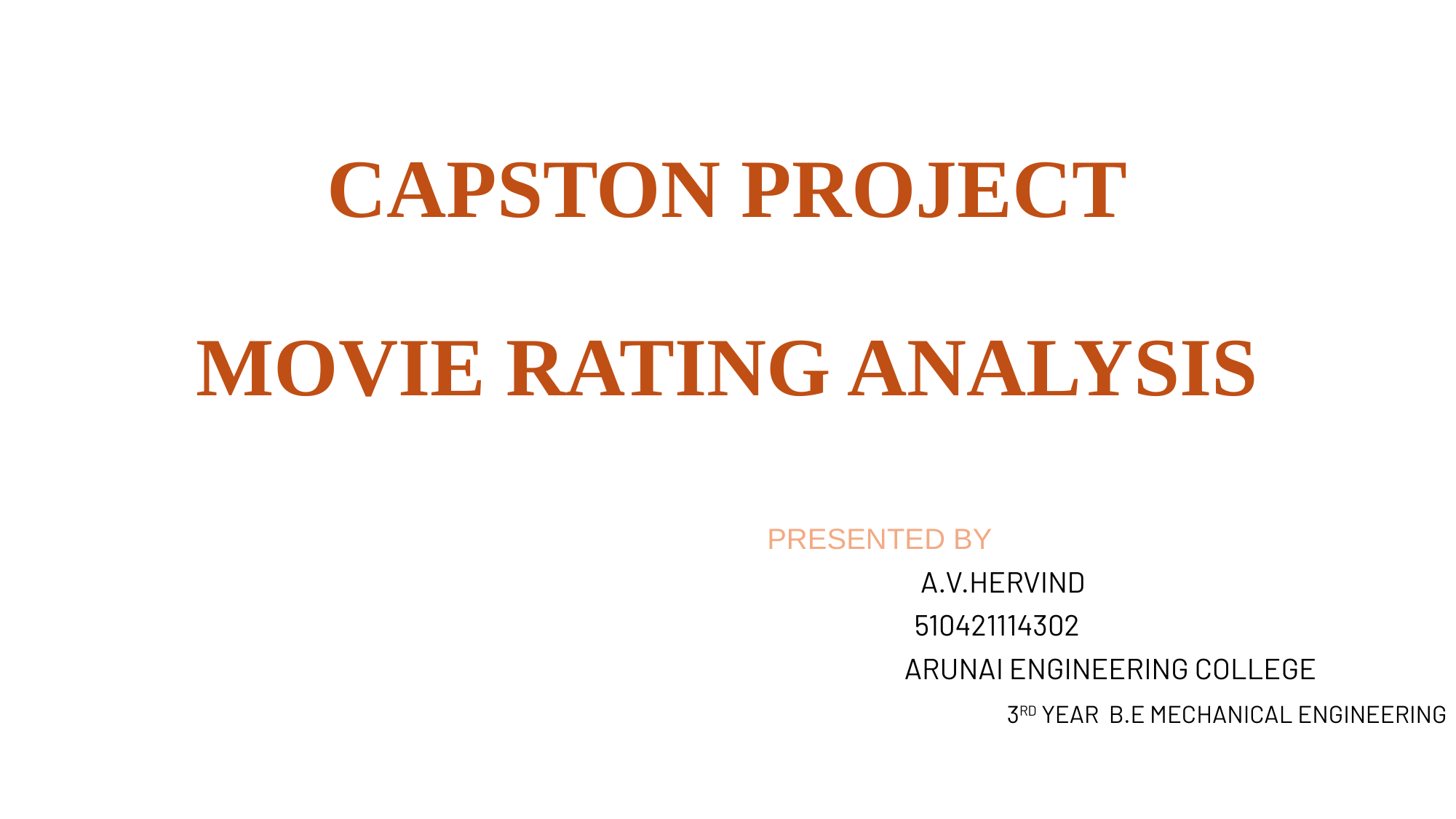

# CAPSTON PROJECT MOVIE RATING ANALYSIS
                     PRESENTED BY
                                                                A.V.HERVIND
                                                            510421114302
                                                                                                   ARUNAI ENGINEERING COLLEGE
                                                                      3RD YEAR  B.E MECHANICAL ENGINEERING